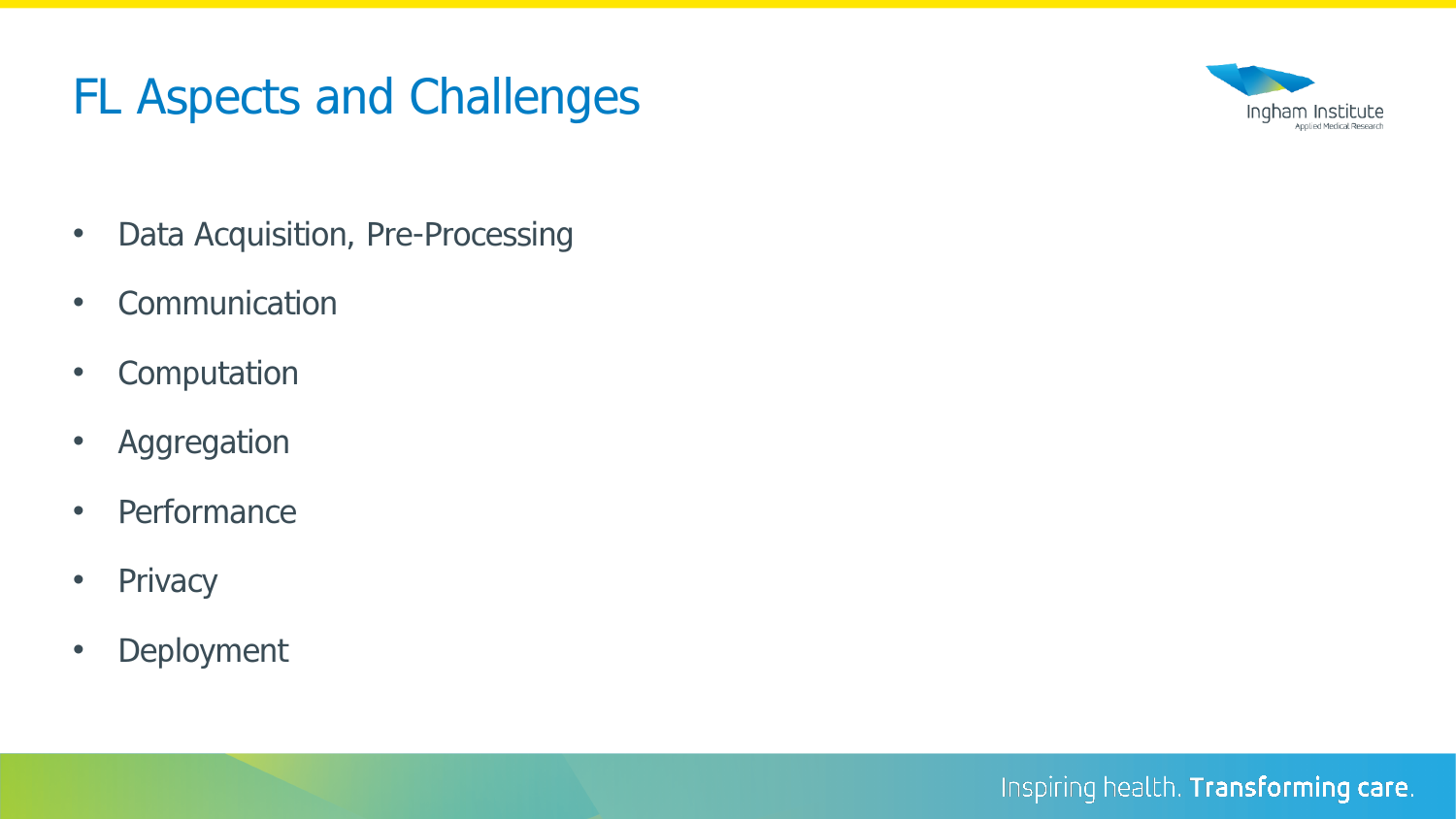

FL Aspects and Challenges
Data Acquisition, Pre-Processing
Communication
Computation
Aggregation
Performance
Privacy
Deployment